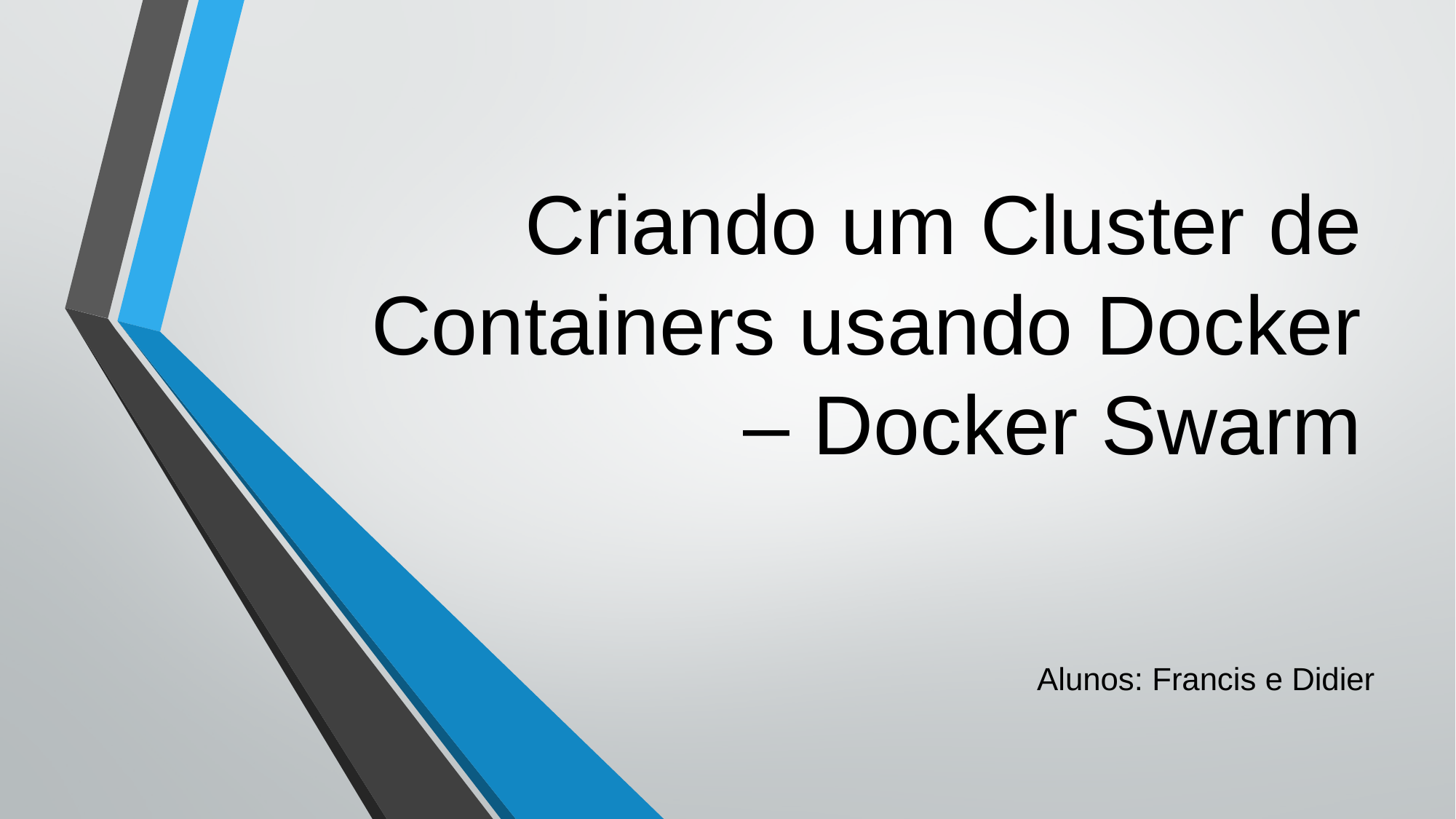

# Criando um Cluster de Containers usando Docker – Docker Swarm
Alunos: Francis e Didier